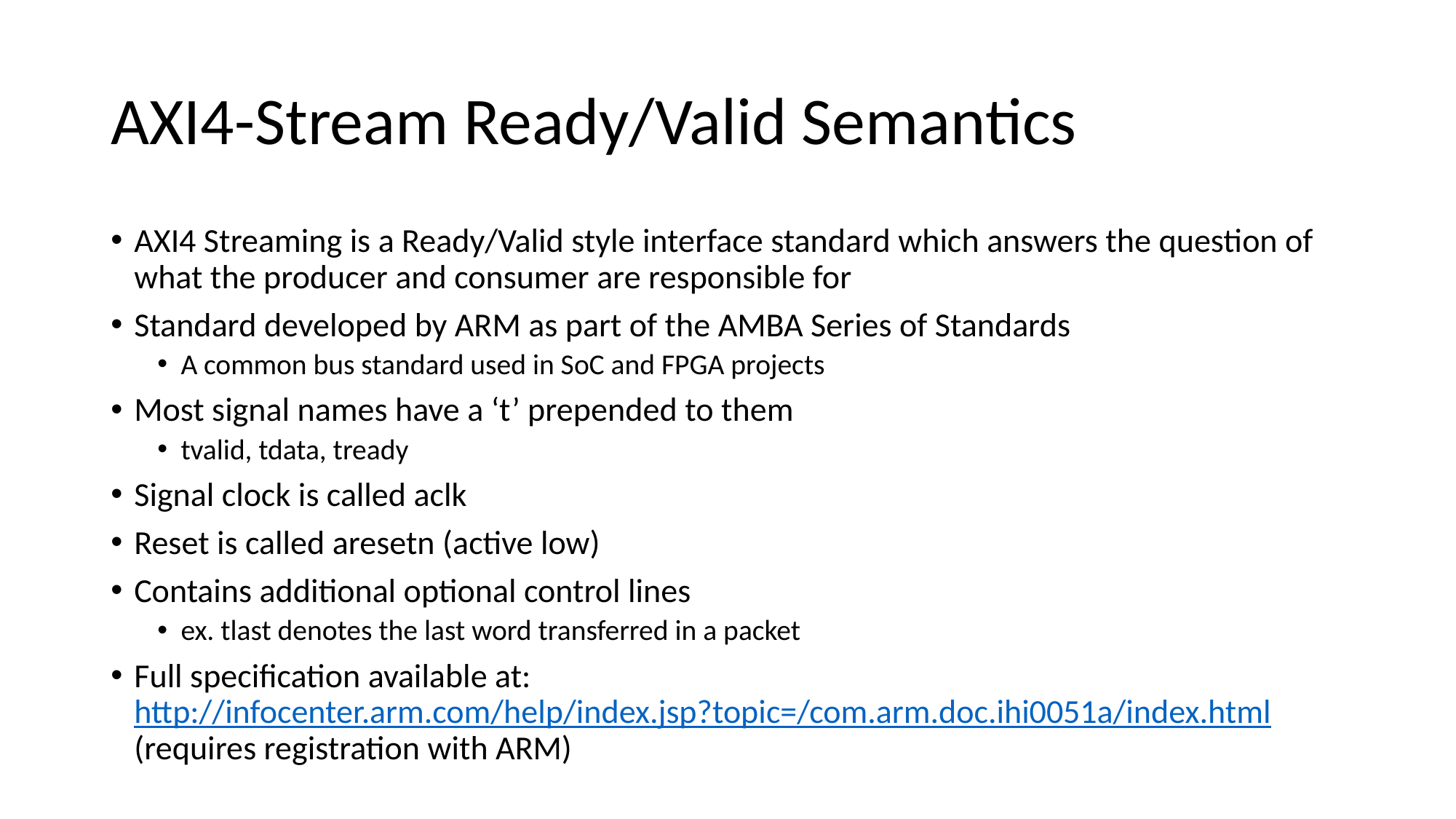

# AXI4-Stream Ready/Valid Semantics
AXI4 Streaming is a Ready/Valid style interface standard which answers the question of what the producer and consumer are responsible for
Standard developed by ARM as part of the AMBA Series of Standards
A common bus standard used in SoC and FPGA projects
Most signal names have a ‘t’ prepended to them
tvalid, tdata, tready
Signal clock is called aclk
Reset is called aresetn (active low)
Contains additional optional control lines
ex. tlast denotes the last word transferred in a packet
Full specification available at: http://infocenter.arm.com/help/index.jsp?topic=/com.arm.doc.ihi0051a/index.html (requires registration with ARM)